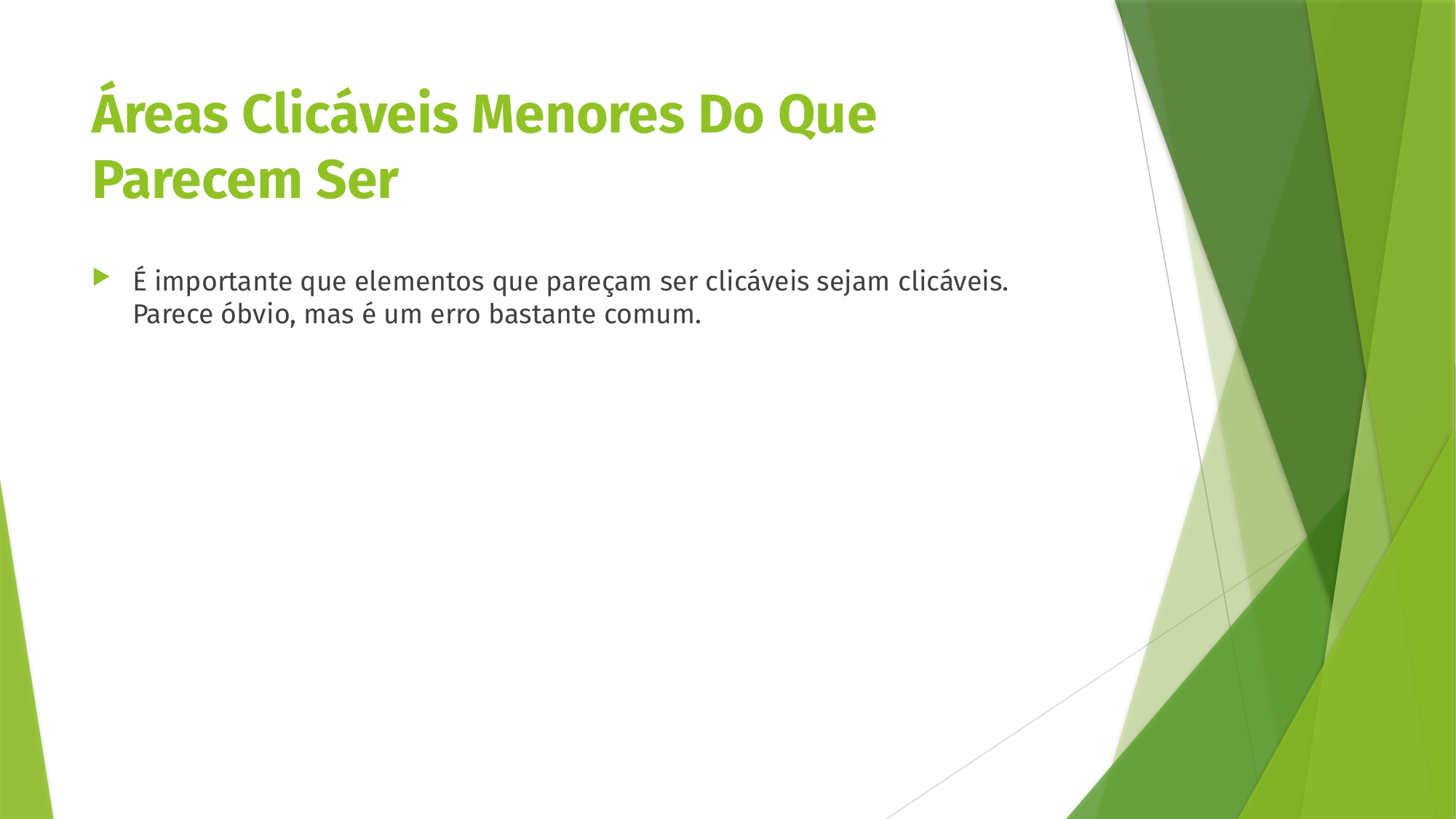

# Áreas Clicáveis Menores Do Que Parecem Ser
É importante que elementos que pareçam ser clicáveis sejam clicáveis. Parece óbvio, mas é um erro bastante comum.